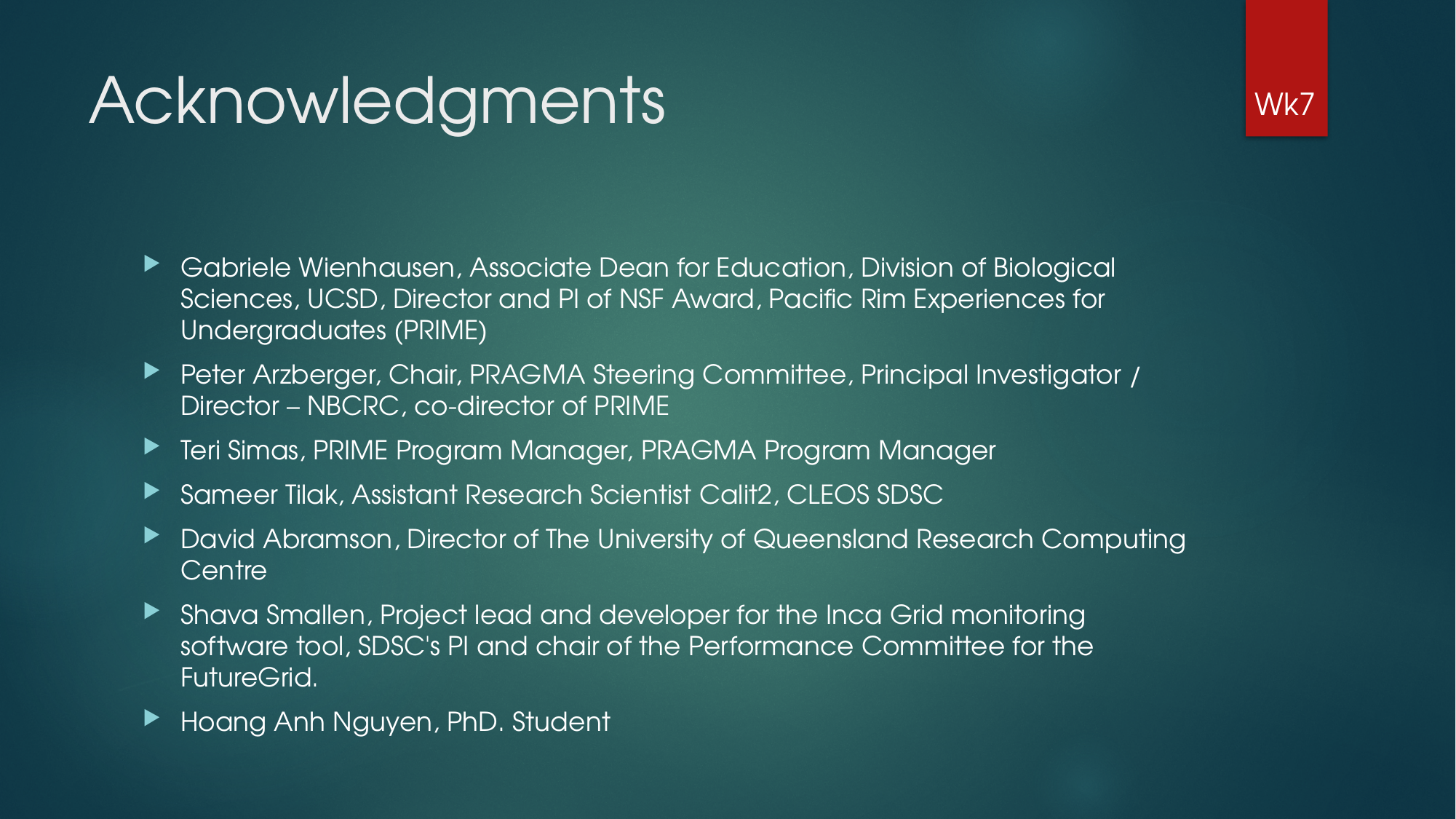

# Acknowledgments
Wk7
Gabriele Wienhausen, Associate Dean for Education, Division of Biological Sciences, UCSD, Director and PI of NSF Award, Pacific Rim Experiences for Undergraduates (PRIME)
Peter Arzberger, Chair, PRAGMA Steering Committee, Principal Investigator / Director – NBCRC, co-director of PRIME
Teri Simas, PRIME Program Manager, PRAGMA Program Manager
Sameer Tilak, Assistant Research Scientist Calit2, CLEOS SDSC
David Abramson, Director of The University of Queensland Research Computing Centre
Shava Smallen, Project lead and developer for the Inca Grid monitoring software tool, SDSC's PI and chair of the Performance Committee for the FutureGrid.
Hoang Anh Nguyen, PhD. Student